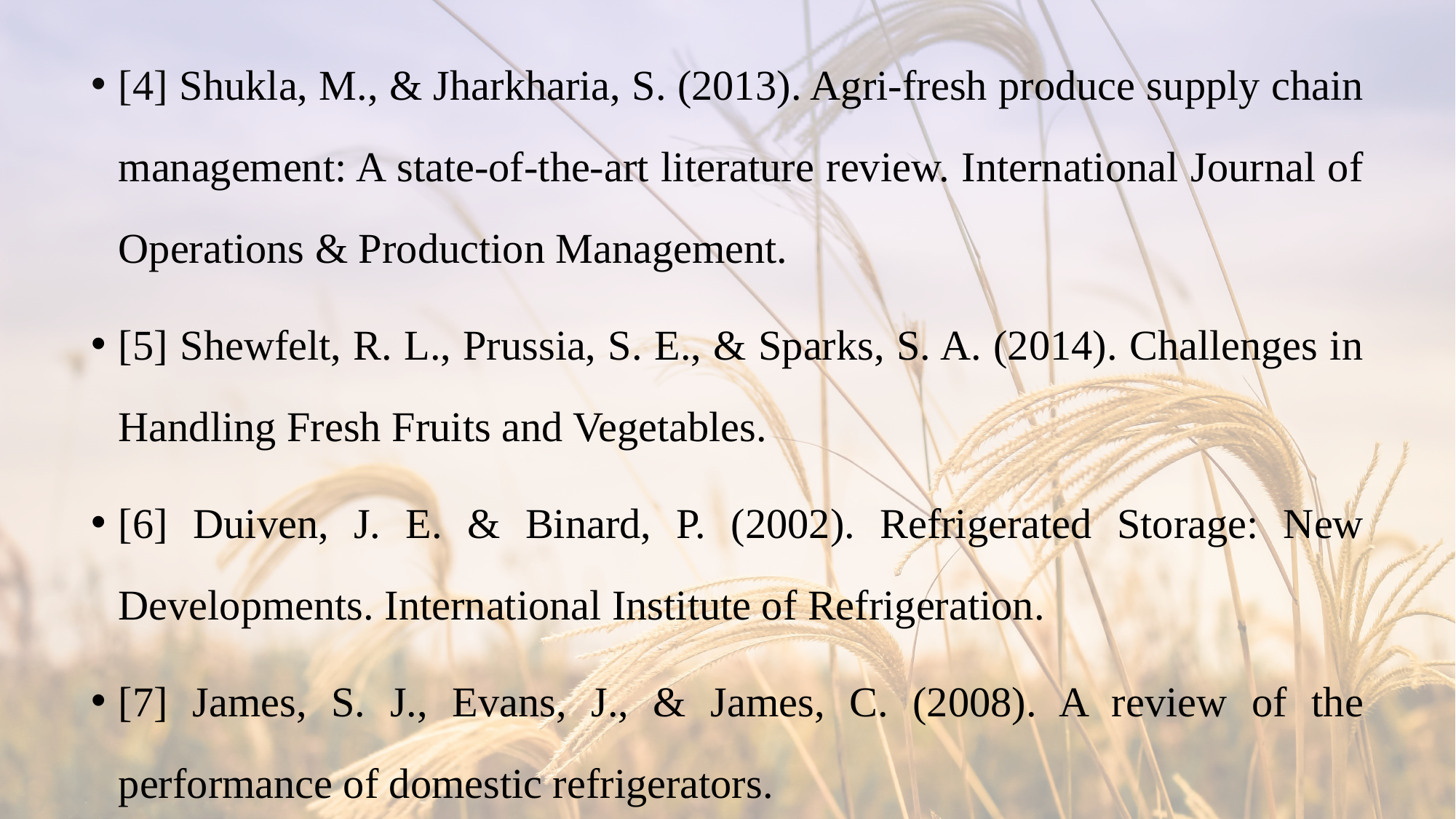

[4] Shukla, M., & Jharkharia, S. (2013). Agri‐fresh produce supply chain management: A state‐of‐the‐art literature review. International Journal of Operations & Production Management.
[5] Shewfelt, R. L., Prussia, S. E., & Sparks, S. A. (2014). Challenges in Handling Fresh Fruits and Vegetables.
[6] Duiven, J. E. & Binard, P. (2002). Refrigerated Storage: New Developments. International Institute of Refrigeration.
[7] James, S. J., Evans, J., & James, C. (2008). A review of the performance of domestic refrigerators.